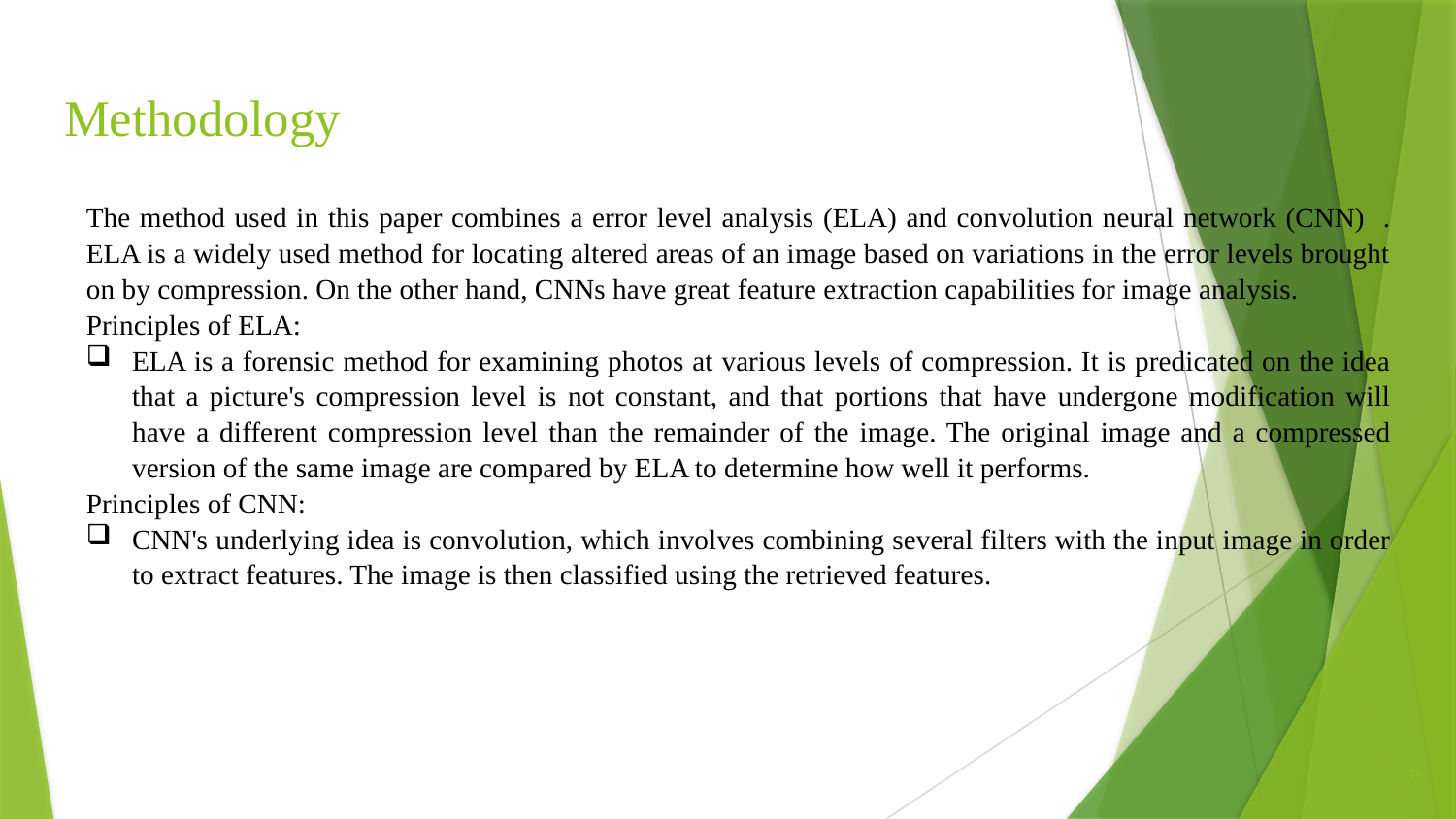

# Methodology
The method used in this paper combines a error level analysis (ELA) and convolution neural network (CNN)  . ELA is a widely used method for locating altered areas of an image based on variations in the error levels brought on by compression. On the other hand, CNNs have great feature extraction capabilities for image analysis.
Principles of ELA:
ELA is a forensic method for examining photos at various levels of compression. It is predicated on the idea that a picture's compression level is not constant, and that portions that have undergone modification will have a different compression level than the remainder of the image. The original image and a compressed version of the same image are compared by ELA to determine how well it performs.
Principles of CNN:
CNN's underlying idea is convolution, which involves combining several filters with the input image in order to extract features. The image is then classified using the retrieved features.
14